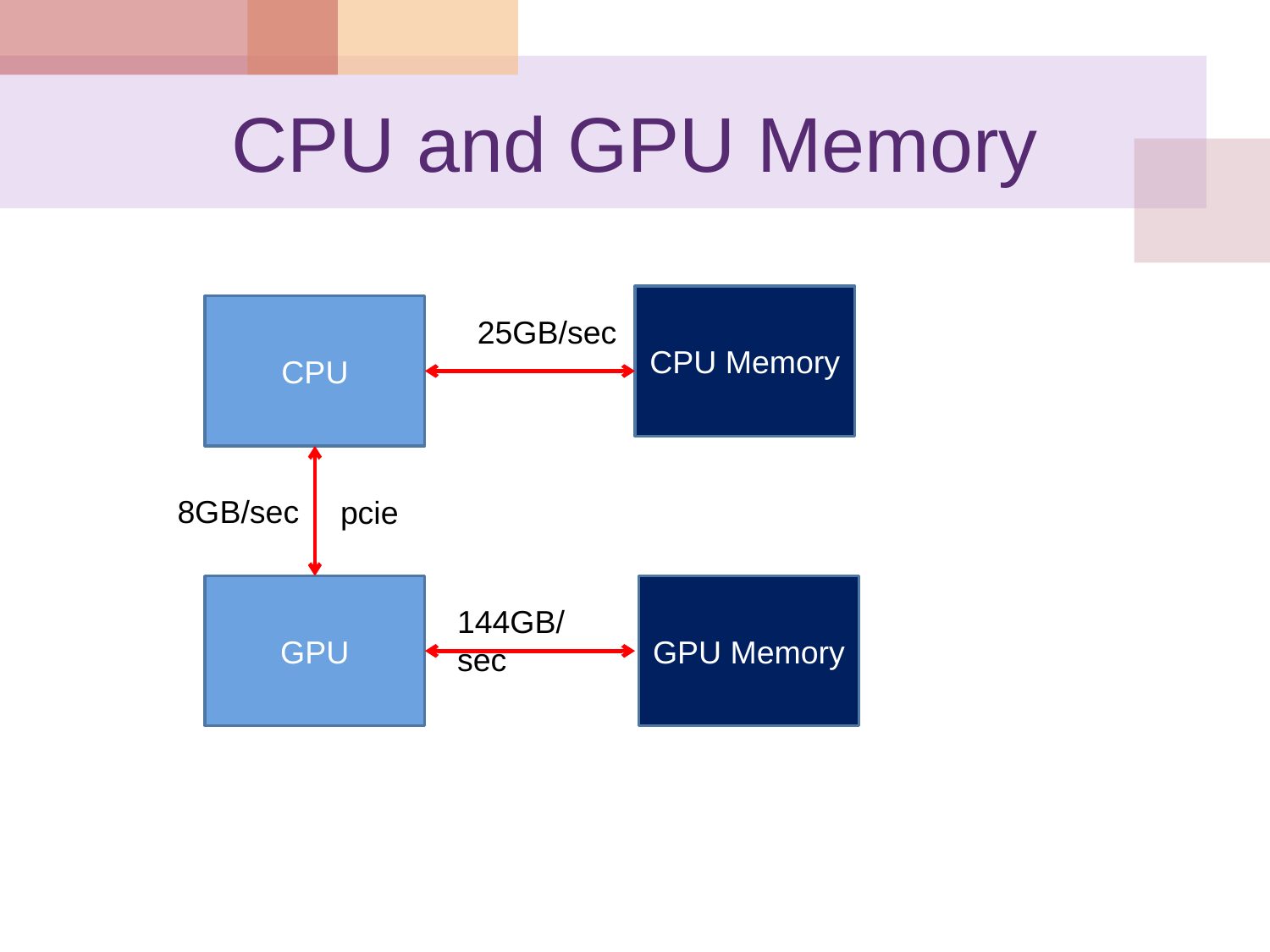

# CPU and GPU Memory
CPU Memory
CPU
25GB/sec
8GB/sec
pcie
GPU
GPU Memory
144GB/sec